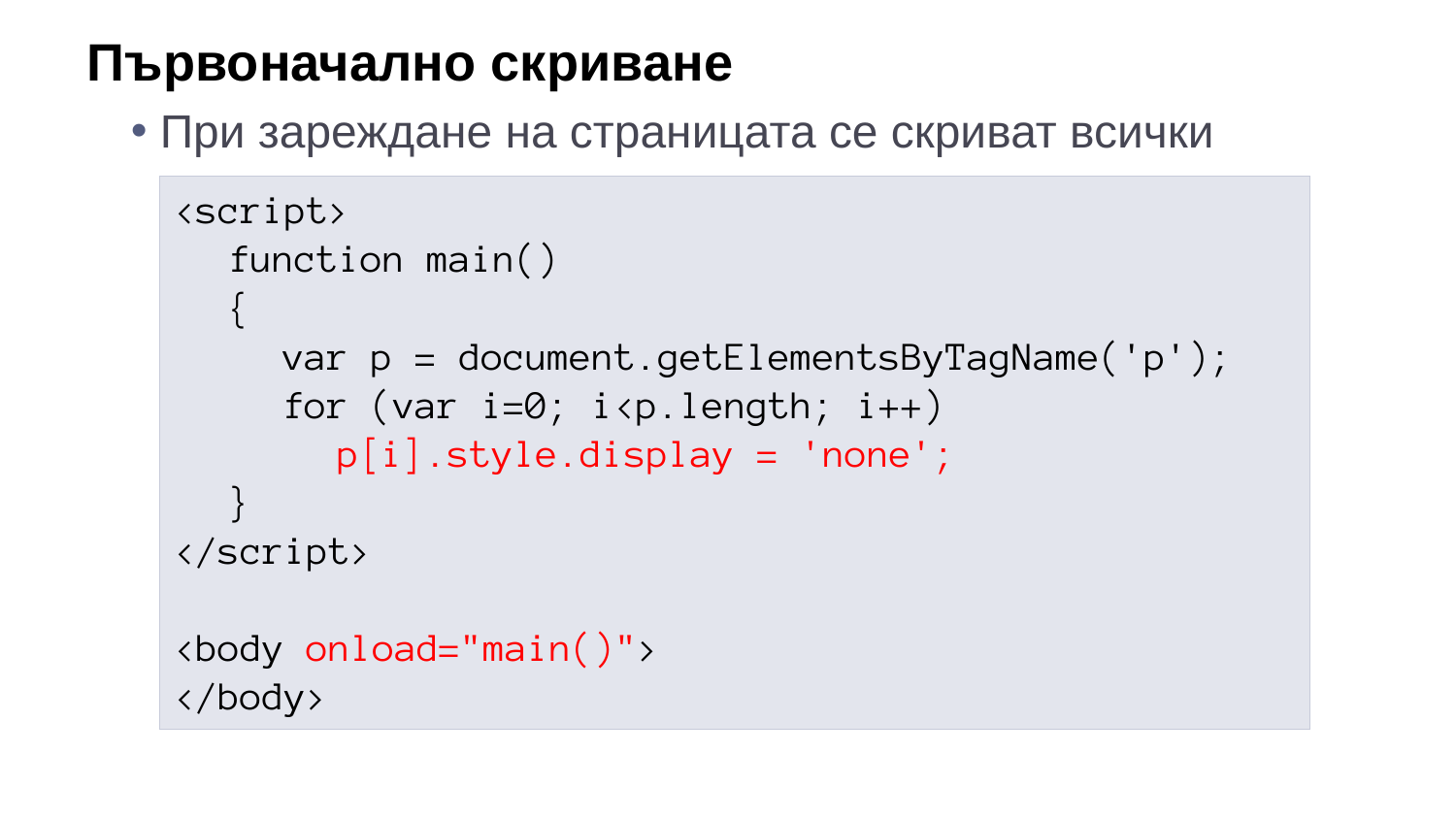

Първоначално скриване
При зареждане на страницата се скриват всички отговори
<script>
	function main()
	{
		var p = document.getElementsByTagName('p');
		for (var i=0; i<p.length; i++)
			p[i].style.display = 'none';
	}
</script>

<body onload="main()">
</body>